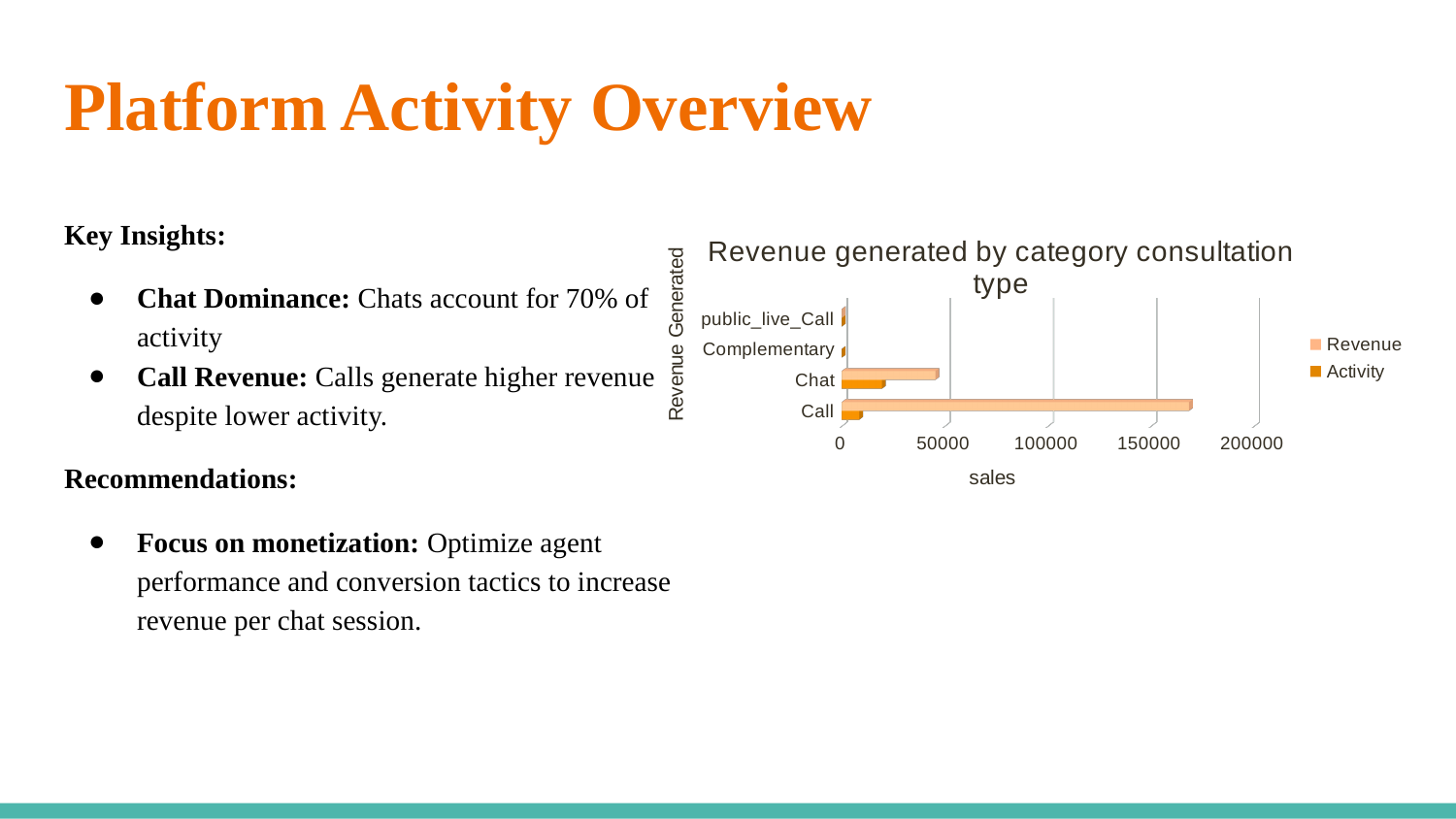

# Platform Activity Overview

Key Insights:
Chat Dominance: Chats account for 70% of activity
Call Revenue: Calls generate higher revenue despite lower activity.
Recommendations:
Focus on monetization: Optimize agent performance and conversion tactics to increase revenue per chat session.

[unsupported chart]